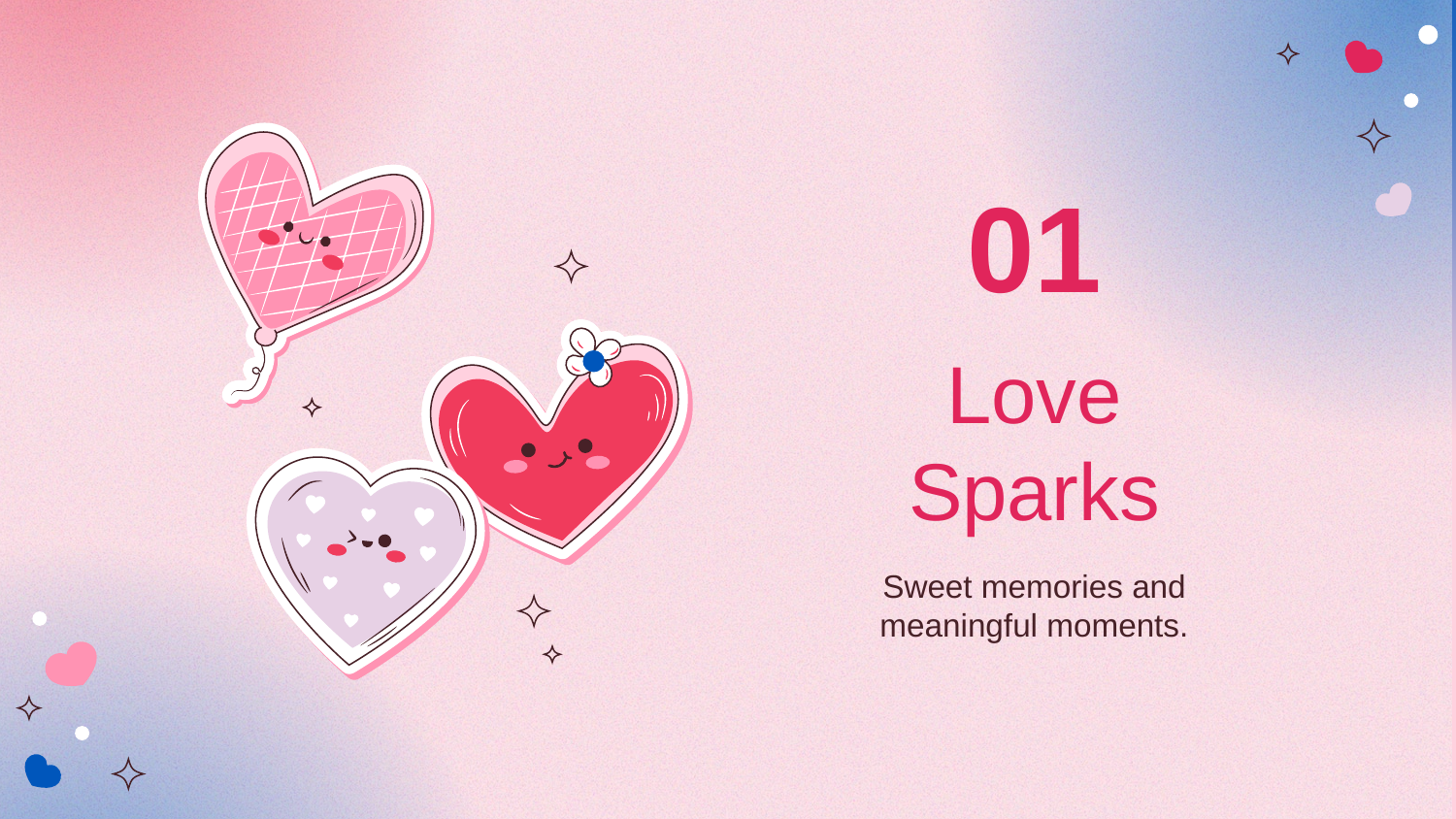

01
# Love Sparks
Sweet memories and meaningful moments.